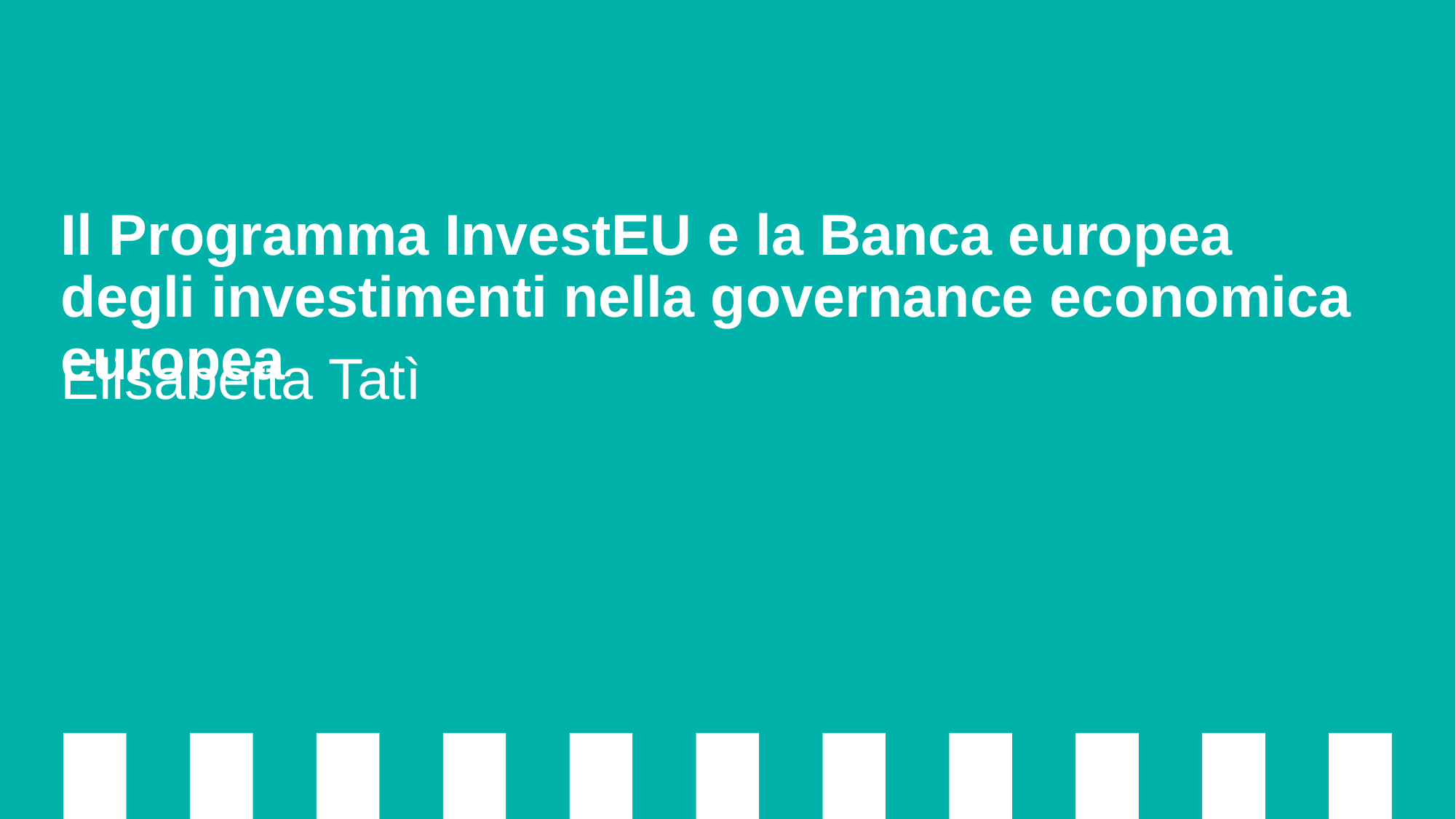

# Il Programma InvestEU e la Banca europea degli investimenti nella governance economica europea
Elisabetta Tatì